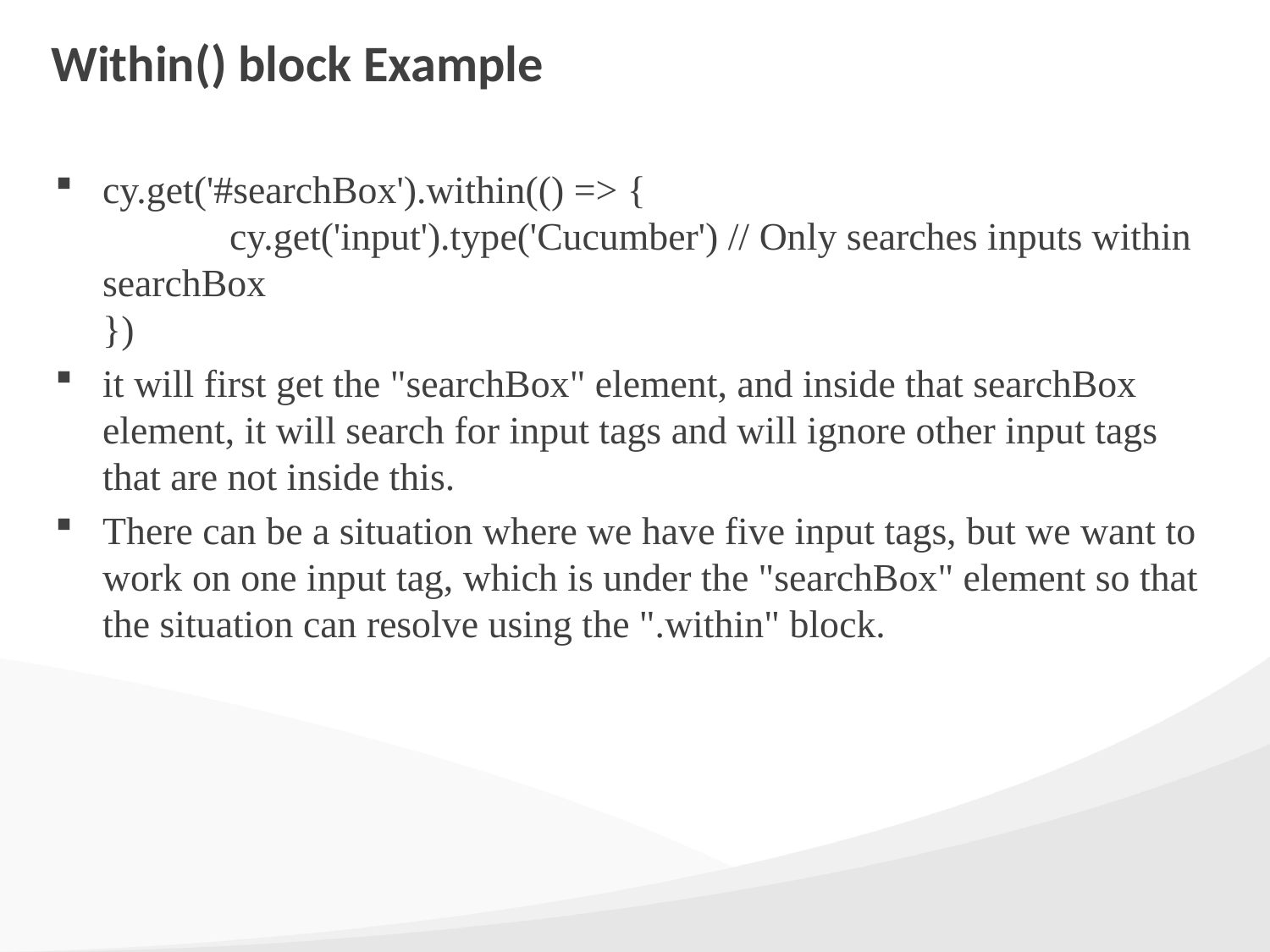

# Within() block Example
cy.get('#searchBox').within(() => {
	cy.get('input').type('Cucumber') // Only searches inputs within searchBox
})
it will first get the "searchBox" element, and inside that searchBox element, it will search for input tags and will ignore other input tags that are not inside this.
There can be a situation where we have five input tags, but we want to work on one input tag, which is under the "searchBox" element so that the situation can resolve using the ".within" block.